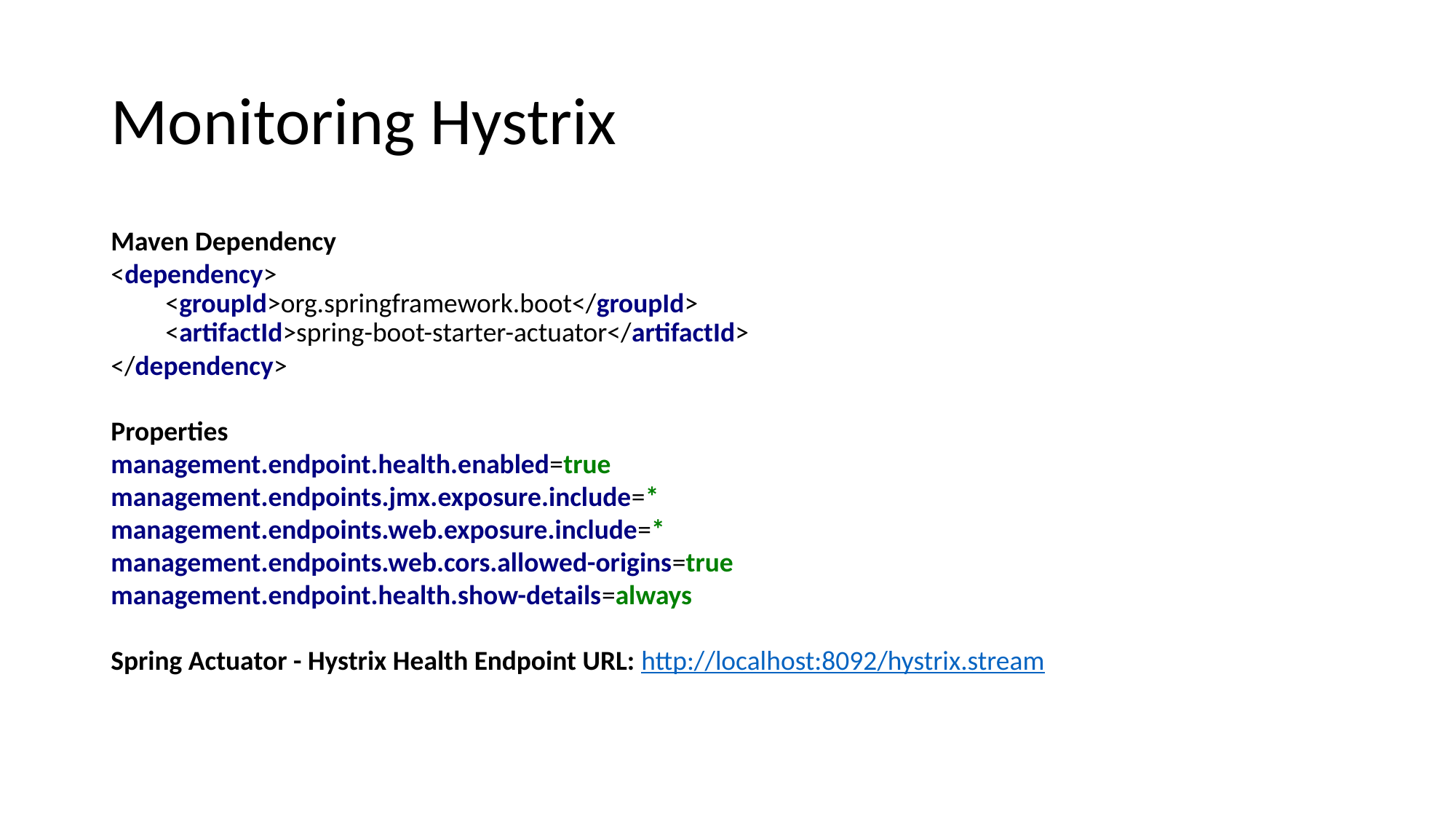

# Monitoring Hystrix
Maven Dependency
<dependency>
<groupId>org.springframework.boot</groupId>
<artifactId>spring-boot-starter-actuator</artifactId>
</dependency>

Properties
management.endpoint.health.enabled=true
management.endpoints.jmx.exposure.include=*
management.endpoints.web.exposure.include=*
management.endpoints.web.cors.allowed-origins=true
management.endpoint.health.show-details=always

Spring Actuator - Hystrix Health Endpoint URL: http://localhost:8092/hystrix.stream